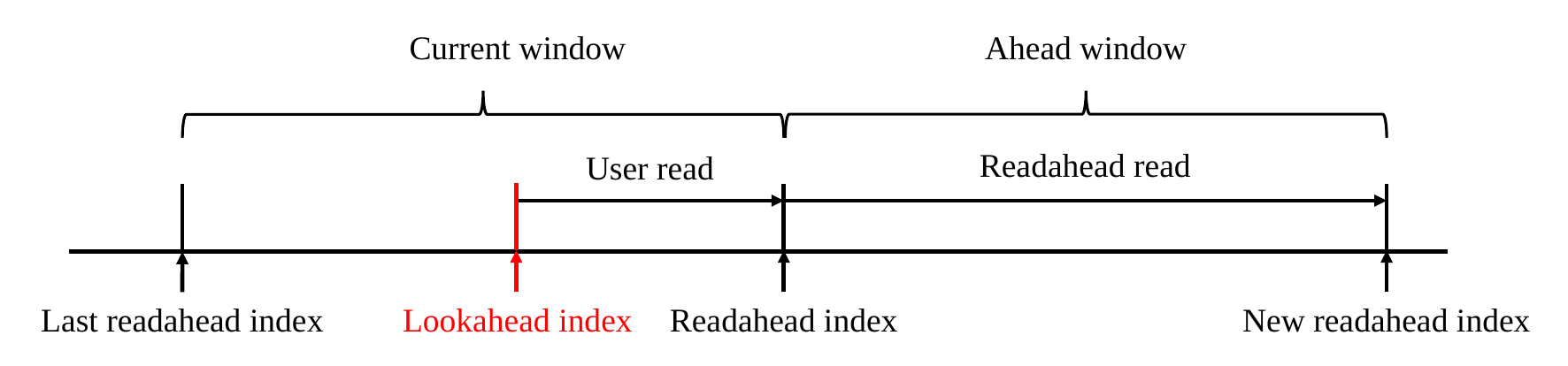

Current window
Ahead window
Readahead read
User read
Last readahead index
Lookahead index
Readahead index
New readahead index